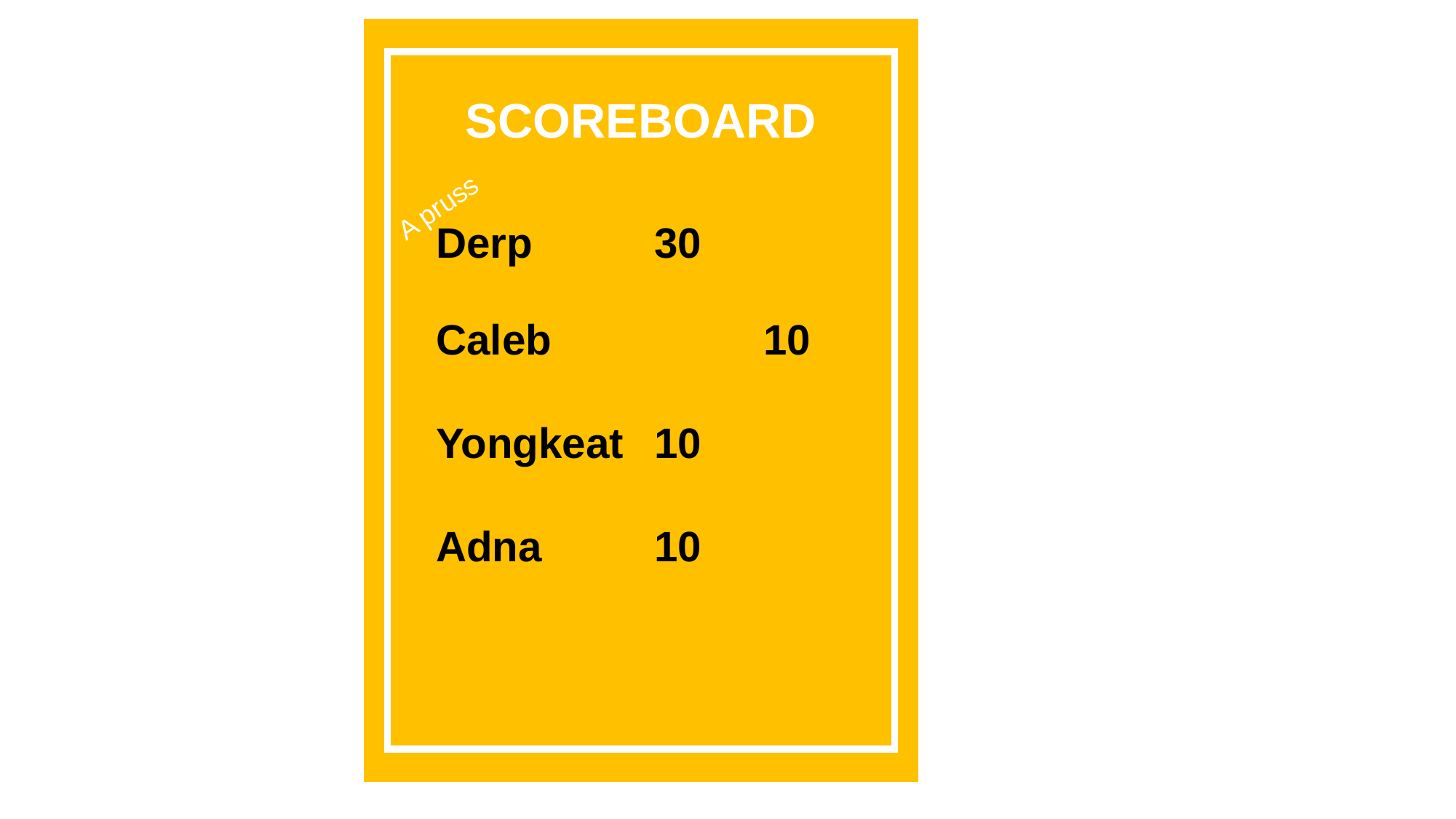

SCOREBOARD
A pruss
Derp		30
Caleb		10
Yongkeat	10
Adna		10